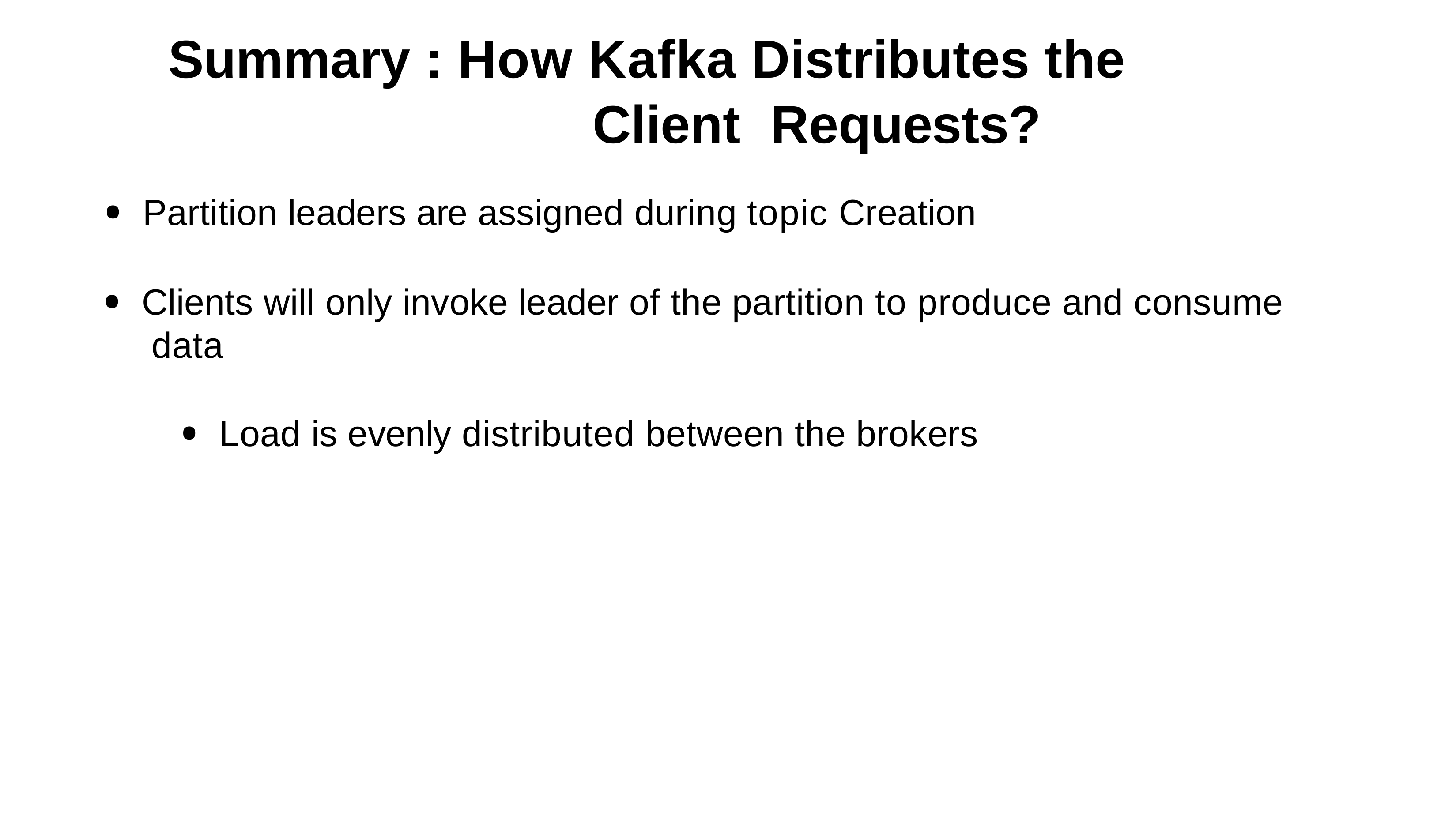

# Summary : How Kafka Distributes the Client  Requests?
Partition leaders are assigned during topic Creation
Clients will only invoke leader of the partition to produce and consume  data

Load is evenly distributed between the brokers